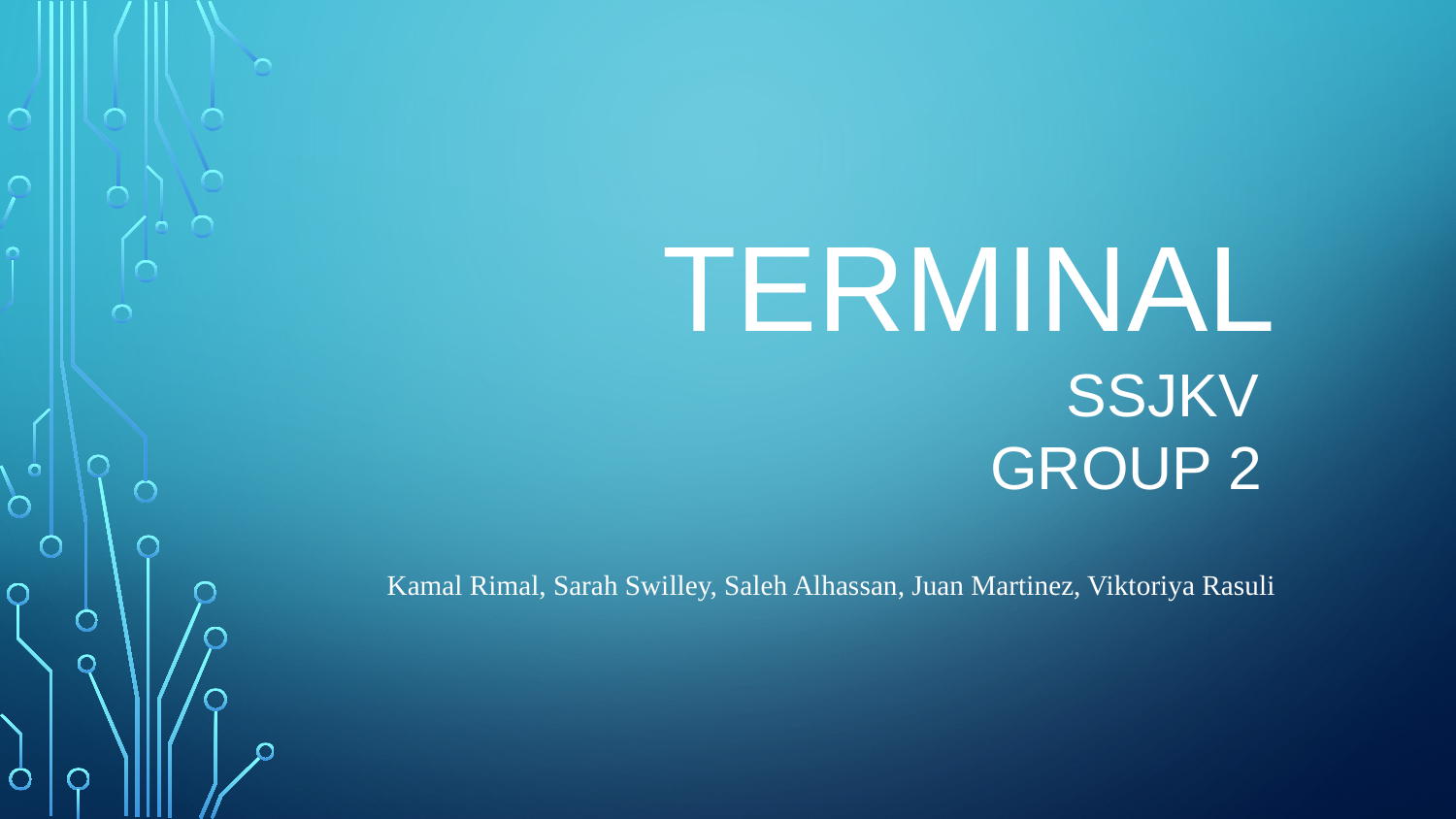

# TERMINAL
SSJKV
GROUP 2
Kamal Rimal, Sarah Swilley, Saleh Alhassan, Juan Martinez, Viktoriya Rasuli